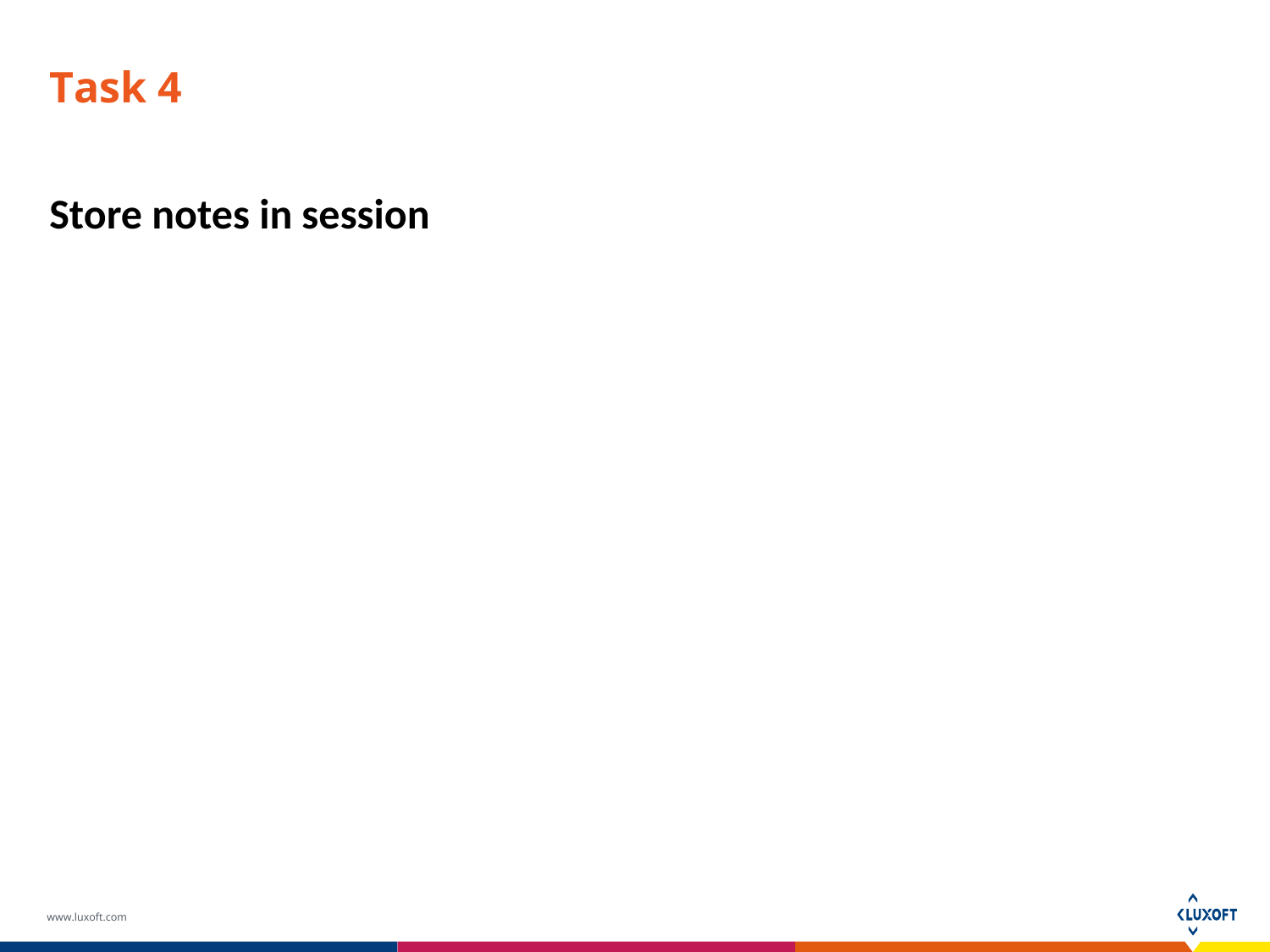

# Task 4
Store notes in session